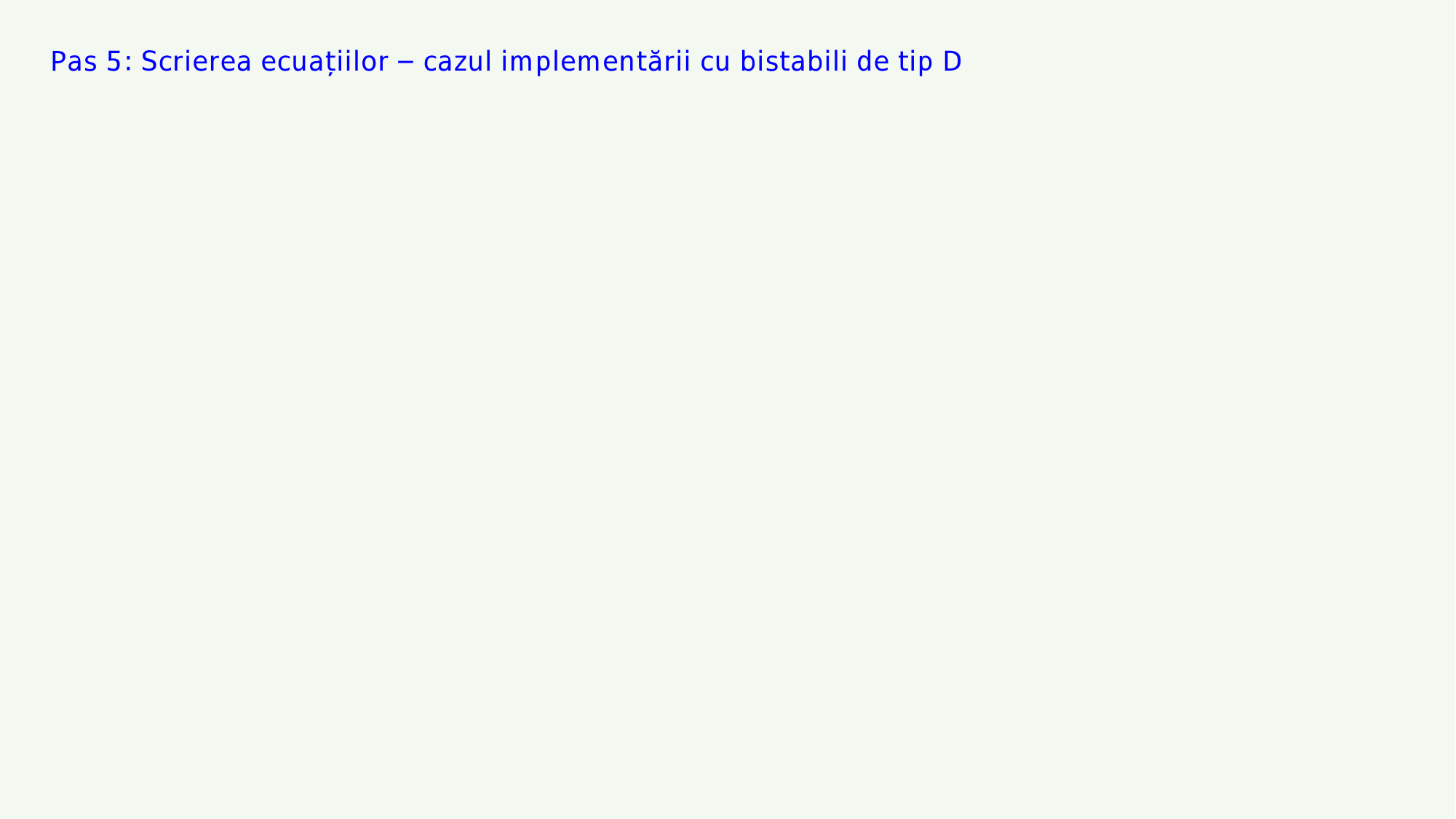

Pas 5: Scrierea ecuațiilor – cazul implementării cu bistabili de tip D